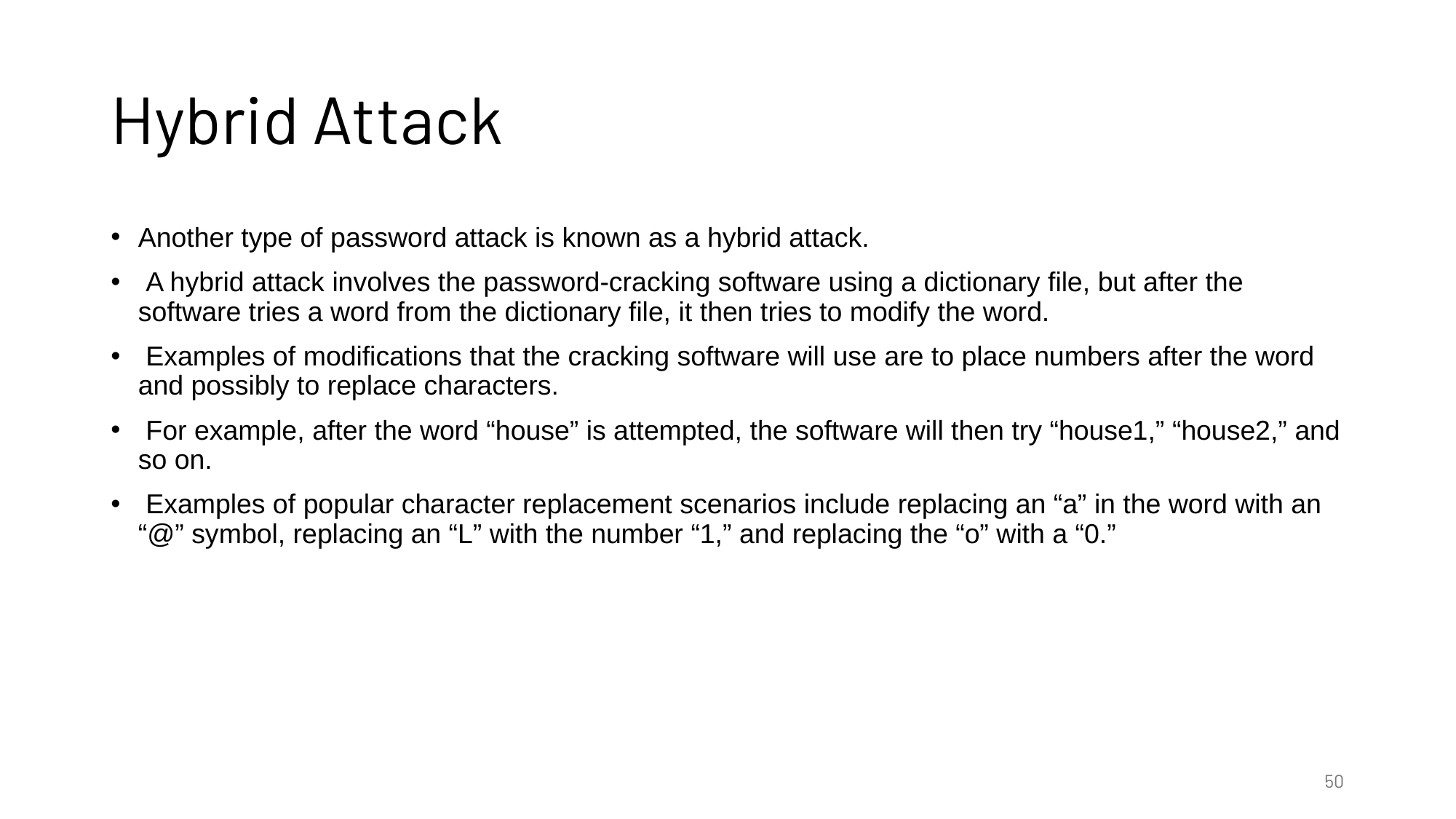

# Hybrid Attack
Another type of password attack is known as a hybrid attack.
 A hybrid attack involves the password-cracking software using a dictionary file, but after the software tries a word from the dictionary file, it then tries to modify the word.
 Examples of modifications that the cracking software will use are to place numbers after the word and possibly to replace characters.
 For example, after the word “house” is attempted, the software will then try “house1,” “house2,” and so on.
 Examples of popular character replacement scenarios include replacing an “a” in the word with an “@” symbol, replacing an “L” with the number “1,” and replacing the “o” with a “0.”
50